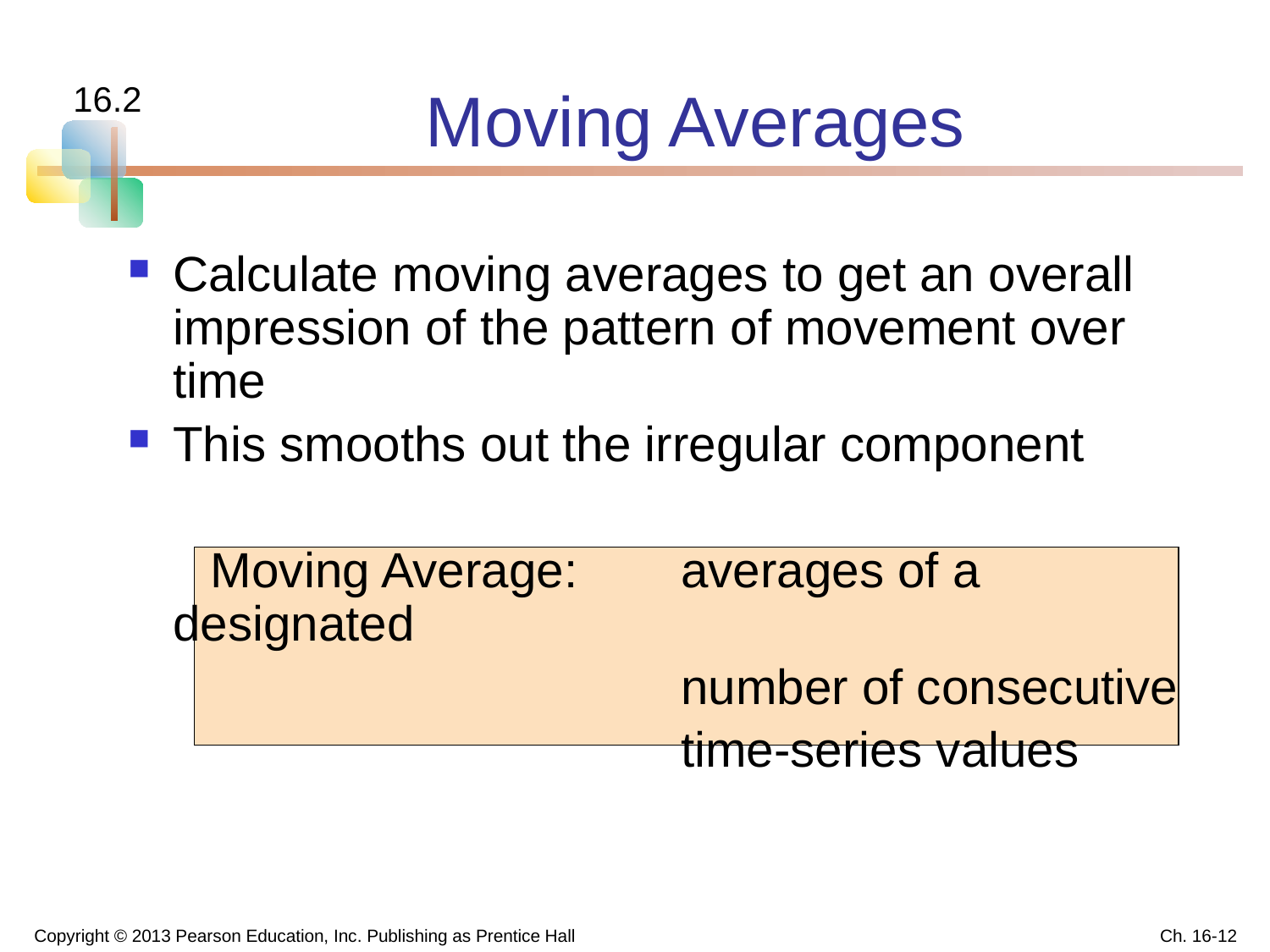

# Moving Averages
16.2
Calculate moving averages to get an overall impression of the pattern of movement over time
This smooths out the irregular component

      Moving Average: 	averages of a designated
					number of consecutive
					time-series values

Copyright © 2013 Pearson Education, Inc. Publishing as Prentice Hall
Ch. 16-12